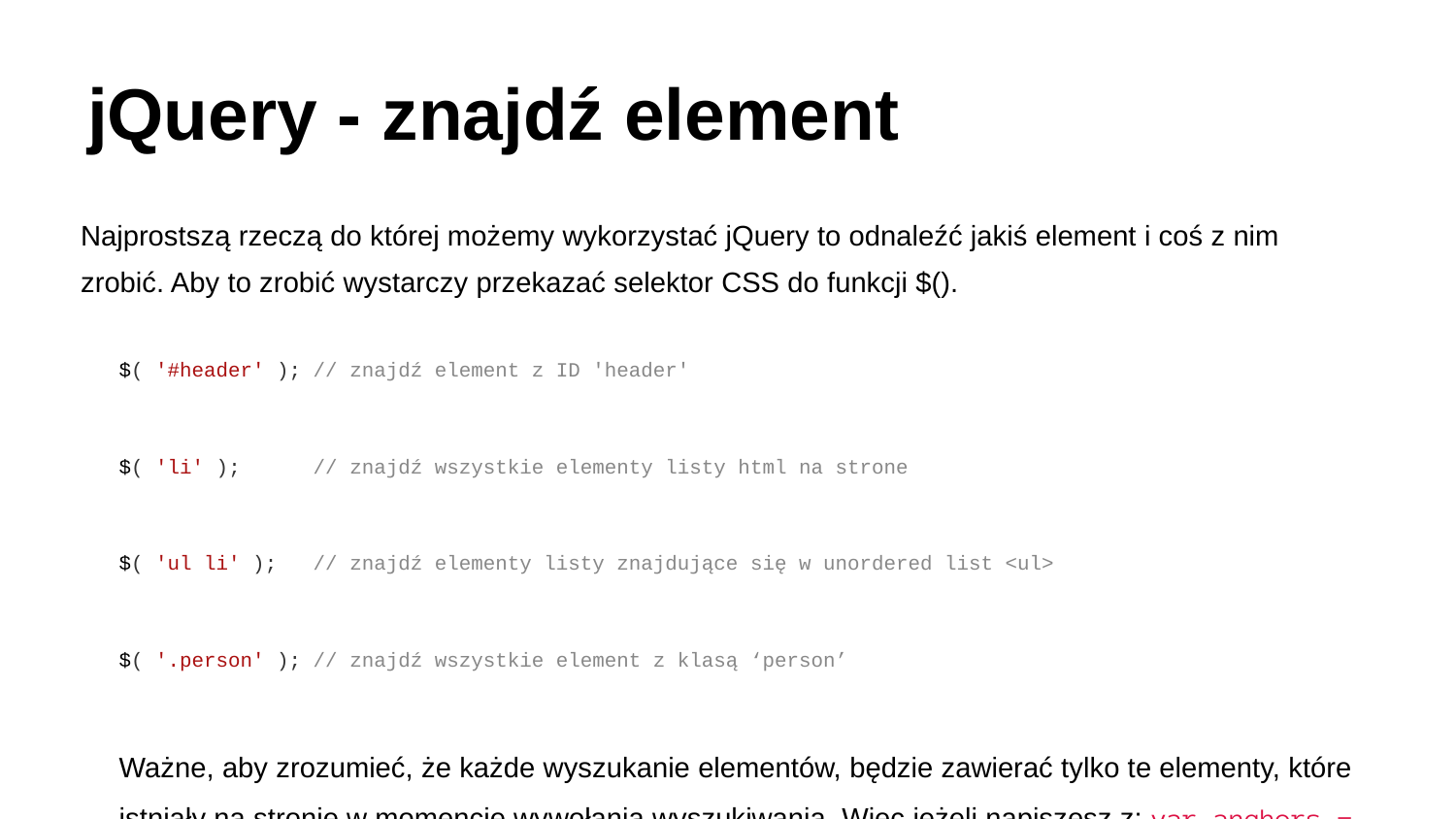

# jQuery - znajdź element
Najprostszą rzeczą do której możemy wykorzystać jQuery to odnaleźć jakiś element i coś z nim zrobić. Aby to zrobić wystarczy przekazać selektor CSS do funkcji $().
$( '#header' ); // znajdź element z ID 'header'
$( 'li' );      // znajdź wszystkie elementy listy html na strone
$( 'ul li' );   // znajdź elementy listy znajdujące się w unordered list <ul>
$( '.person' ); // znajdź wszystkie element z klasą ‘person’
Ważne, aby zrozumieć, że każde wyszukanie elementów, będzie zawierać tylko te elementy, które istniały na stronie w momencie wywołania wyszukiwania. Więc jeżeli napiszesz z: var anchors = $( 'a' );  a później dodasz kolejny element <a>, wtedy twoja zmienna anchors nie będzie zawierała nowego elementu.